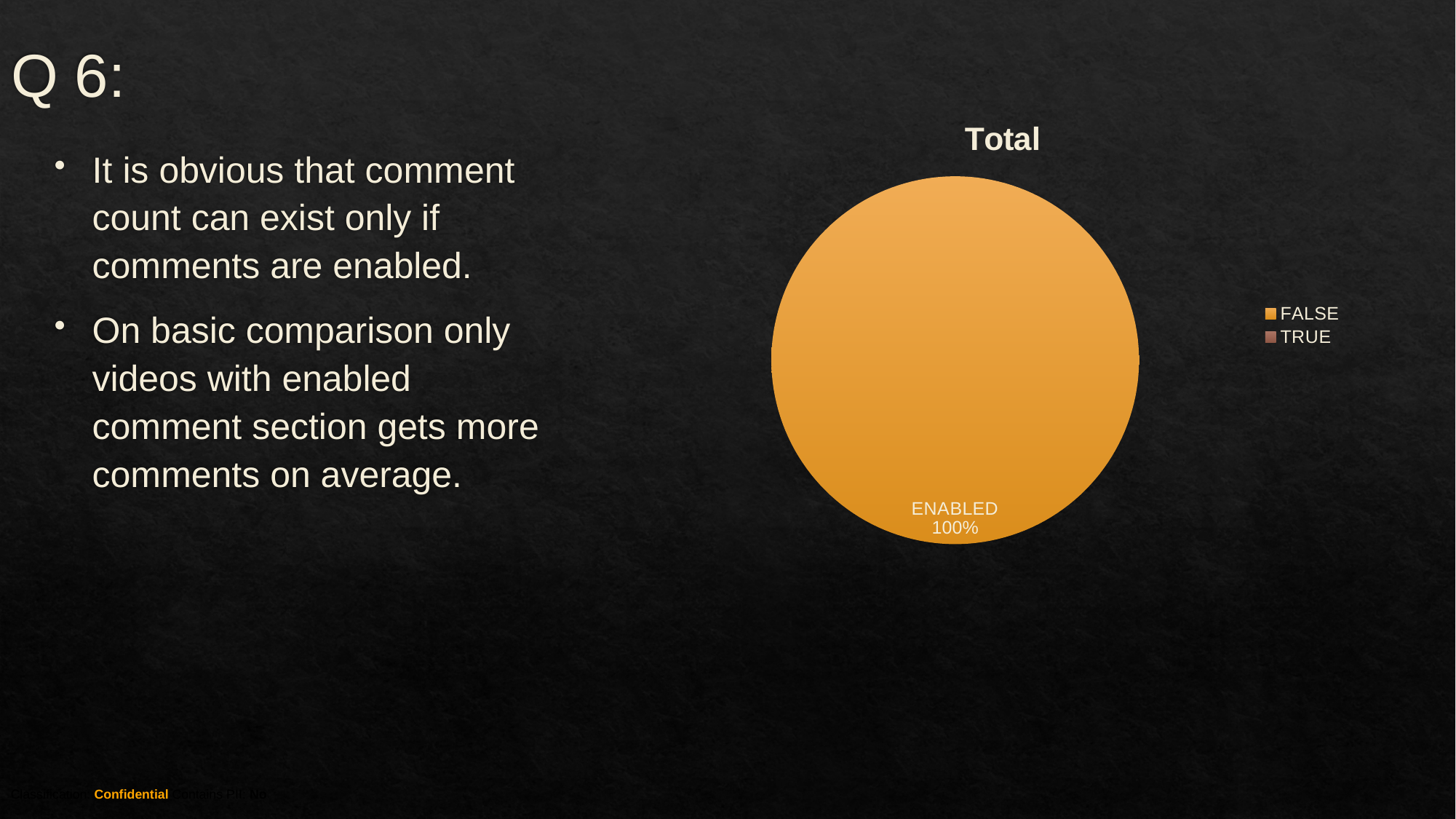

# Q 6:

### Chart:

| Category | Total |
|---|---|
| FALSE | 1537.6183900731785 |
| TRUE | 0.0 |
It is obvious that comment count can exist only if comments are enabled.
On basic comparison only videos with enabled comment section gets more comments on average.